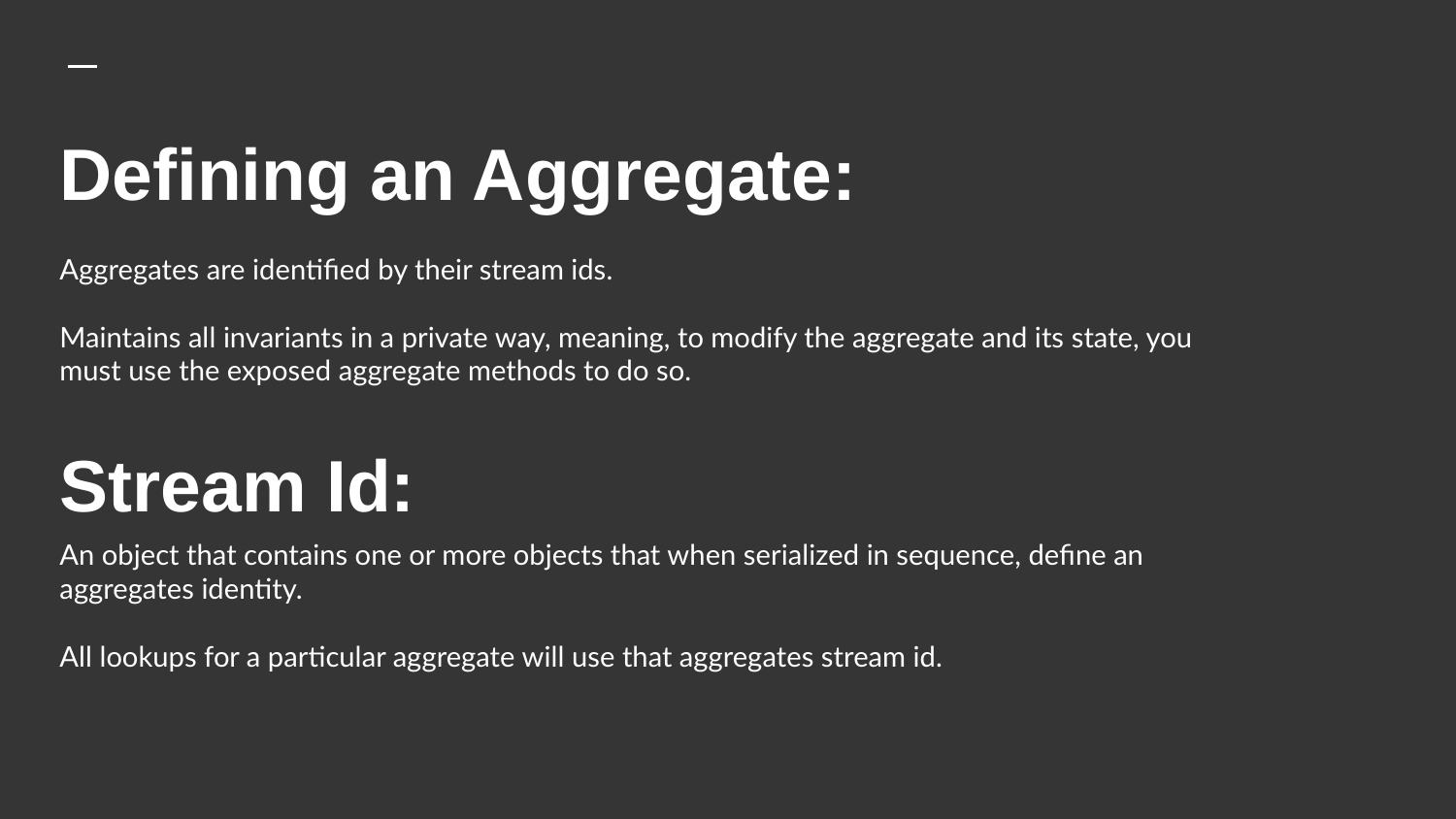

# Defining an Aggregate:
Aggregates are identified by their stream ids.

Maintains all invariants in a private way, meaning, to modify the aggregate and its state, you must use the exposed aggregate methods to do so.

Stream Id:
An object that contains one or more objects that when serialized in sequence, define an aggregates identity.

All lookups for a particular aggregate will use that aggregates stream id.